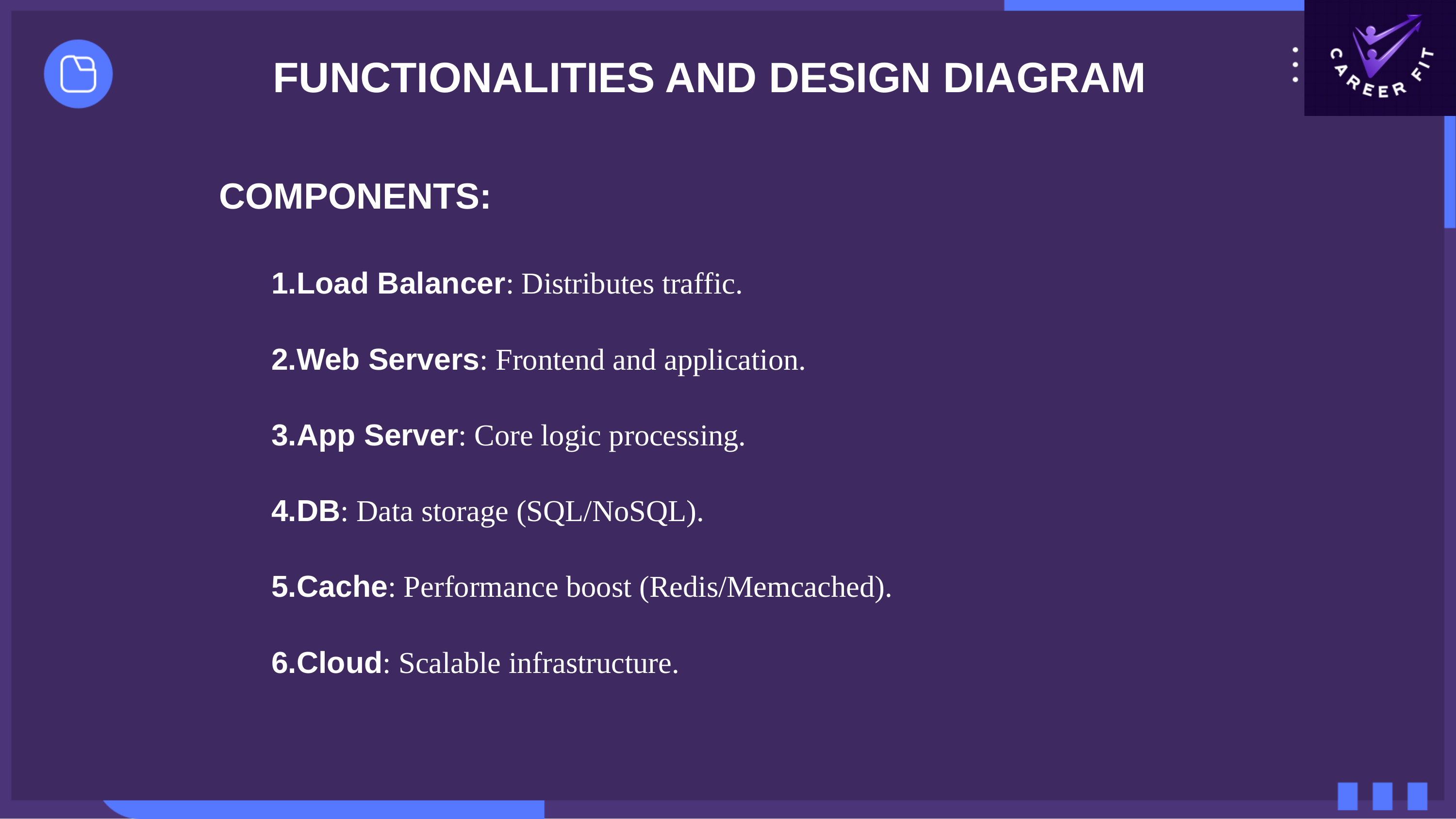

FUNCTIONALITIES AND DESIGN DIAGRAM
COMPONENTS:
Load Balancer: Distributes traffic.
Web Servers: Frontend and application.
App Server: Core logic processing.
DB: Data storage (SQL/NoSQL).
Cache: Performance boost (Redis/Memcached).
Cloud: Scalable infrastructure.